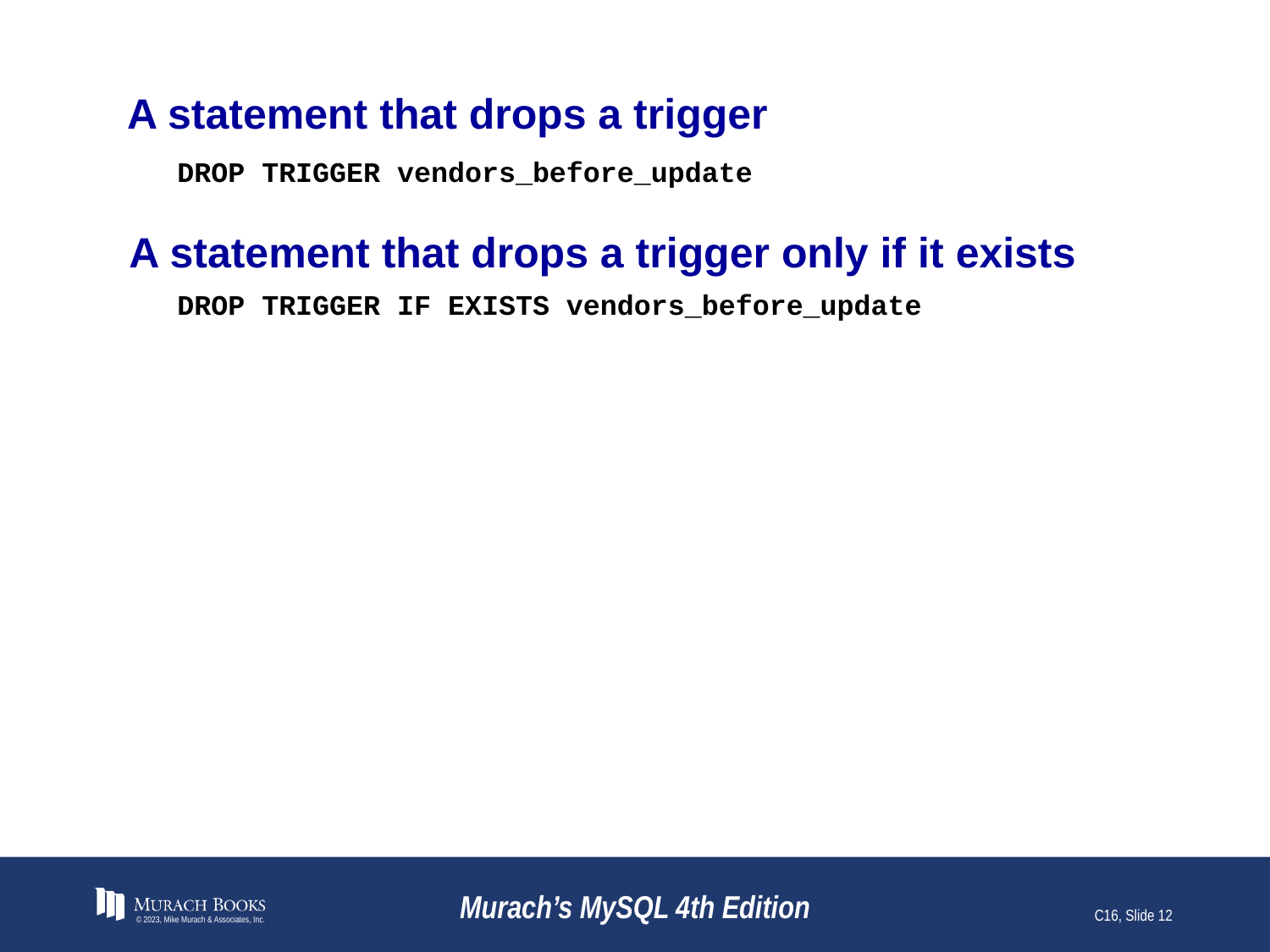

# A statement that drops a trigger
DROP TRIGGER vendors_before_update
A statement that drops a trigger only if it exists
DROP TRIGGER IF EXISTS vendors_before_update

© 2023, Mike Murach & Associates, Inc.
Murach’s MySQL 4th Edition

C16, Slide 12